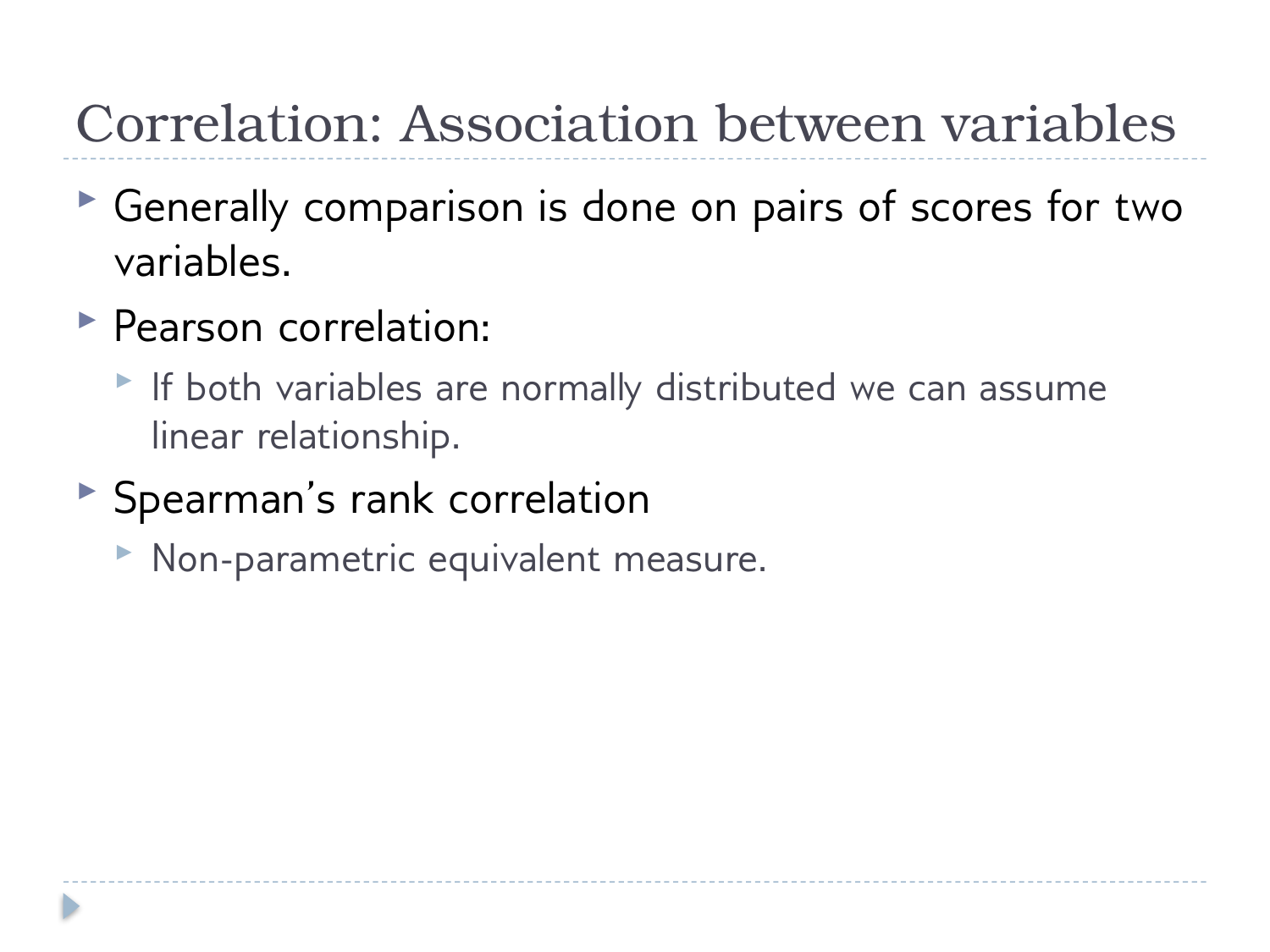

# Correlation: Association between variables
Generally comparison is done on pairs of scores for two variables.
Pearson correlation:
If both variables are normally distributed we can assume linear relationship.
Spearman’s rank correlation
Non-parametric equivalent measure.